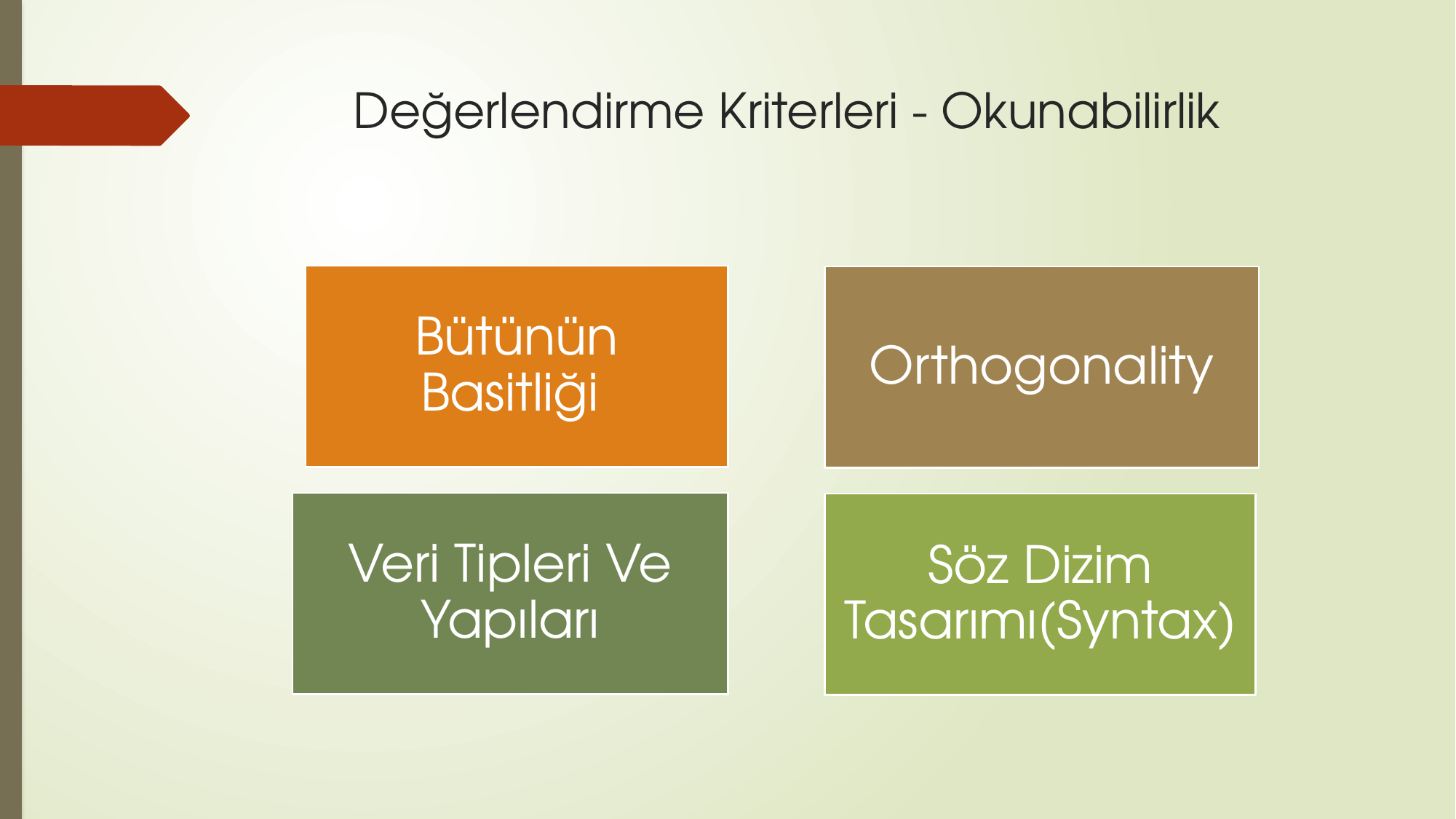

# Değerlendirme Kriterleri - Okunabilirlik

Bütünün Basitliği
Orthogonality
Veri Tipleri Ve Yapıları
Söz Dizim Tasarımı(Syntax)